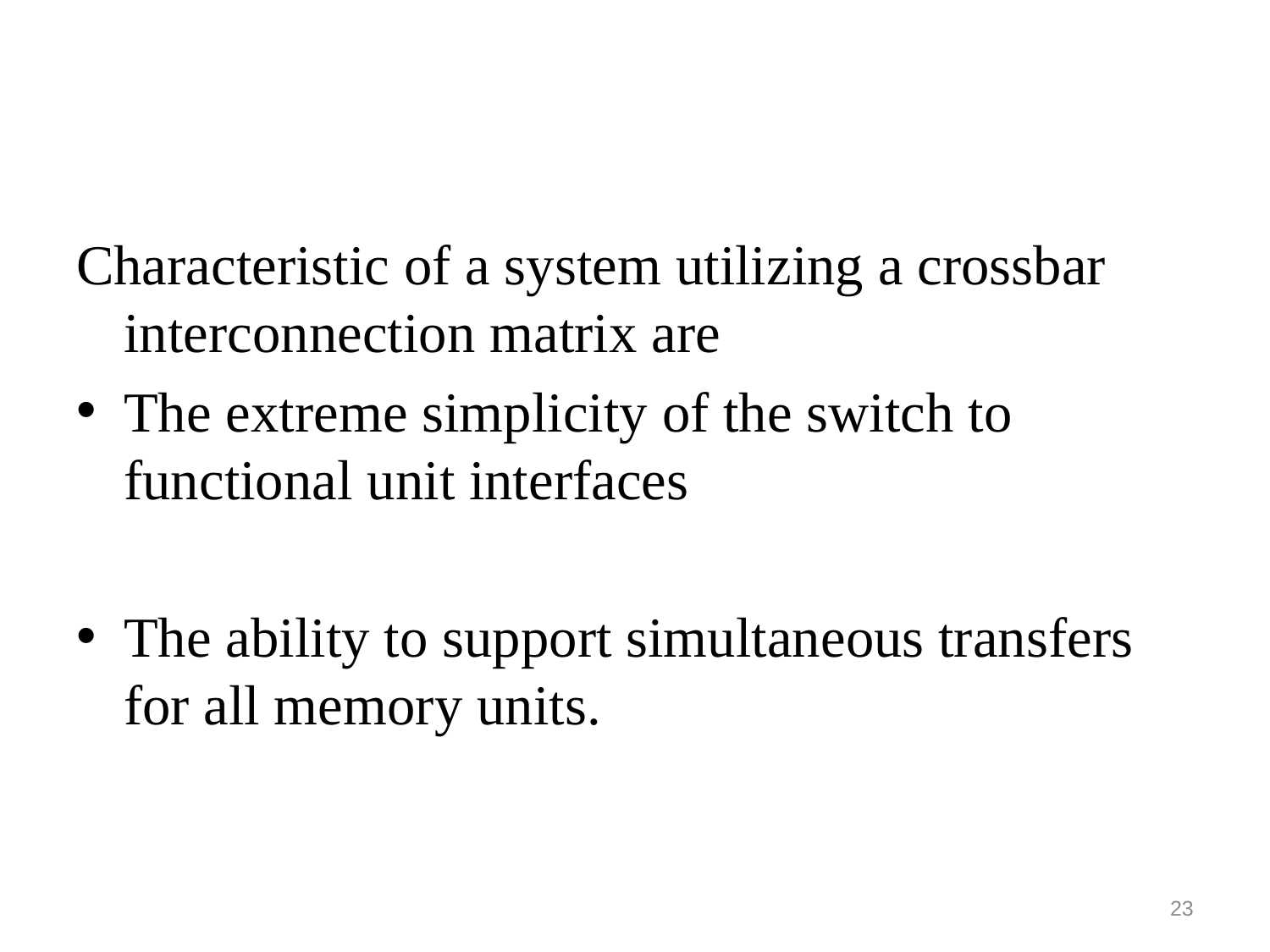

Characteristic of a system utilizing a crossbar interconnection matrix are
The extreme simplicity of the switch to functional unit interfaces

The ability to support simultaneous transfers for all memory units.

23